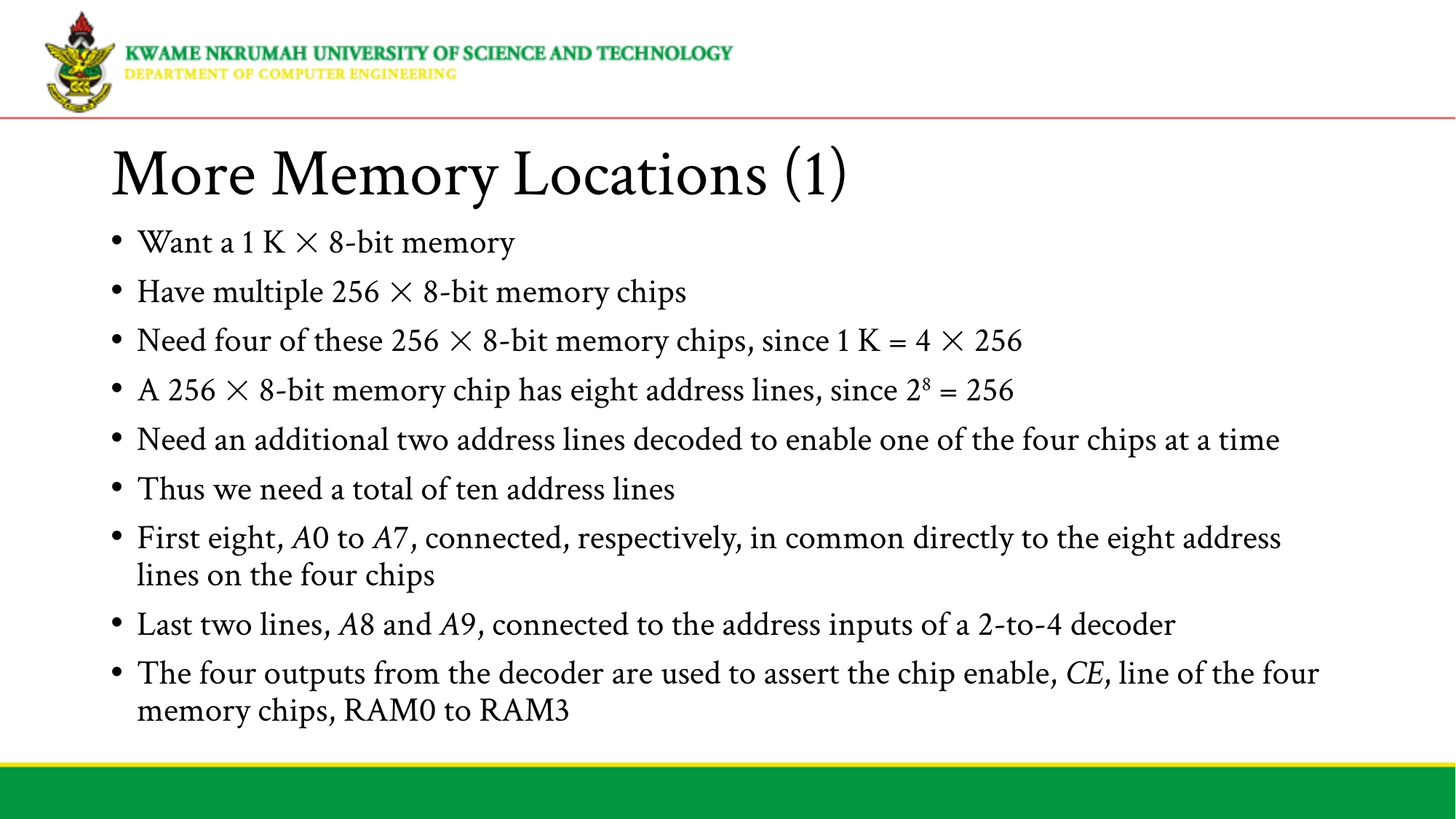

# More Memory Locations (1)
Want a 1 K × 8-bit memory
Have multiple 256 × 8-bit memory chips
Need four of these 256 × 8-bit memory chips, since 1 K = 4 × 256
A 256 × 8-bit memory chip has eight address lines, since 28 = 256
Need an additional two address lines decoded to enable one of the four chips at a time
Thus we need a total of ten address lines
First eight, A0 to A7, connected, respectively, in common directly to the eight address lines on the four chips
Last two lines, A8 and A9, connected to the address inputs of a 2-to-4 decoder
The four outputs from the decoder are used to assert the chip enable, CE, line of the four memory chips, RAM0 to RAM3